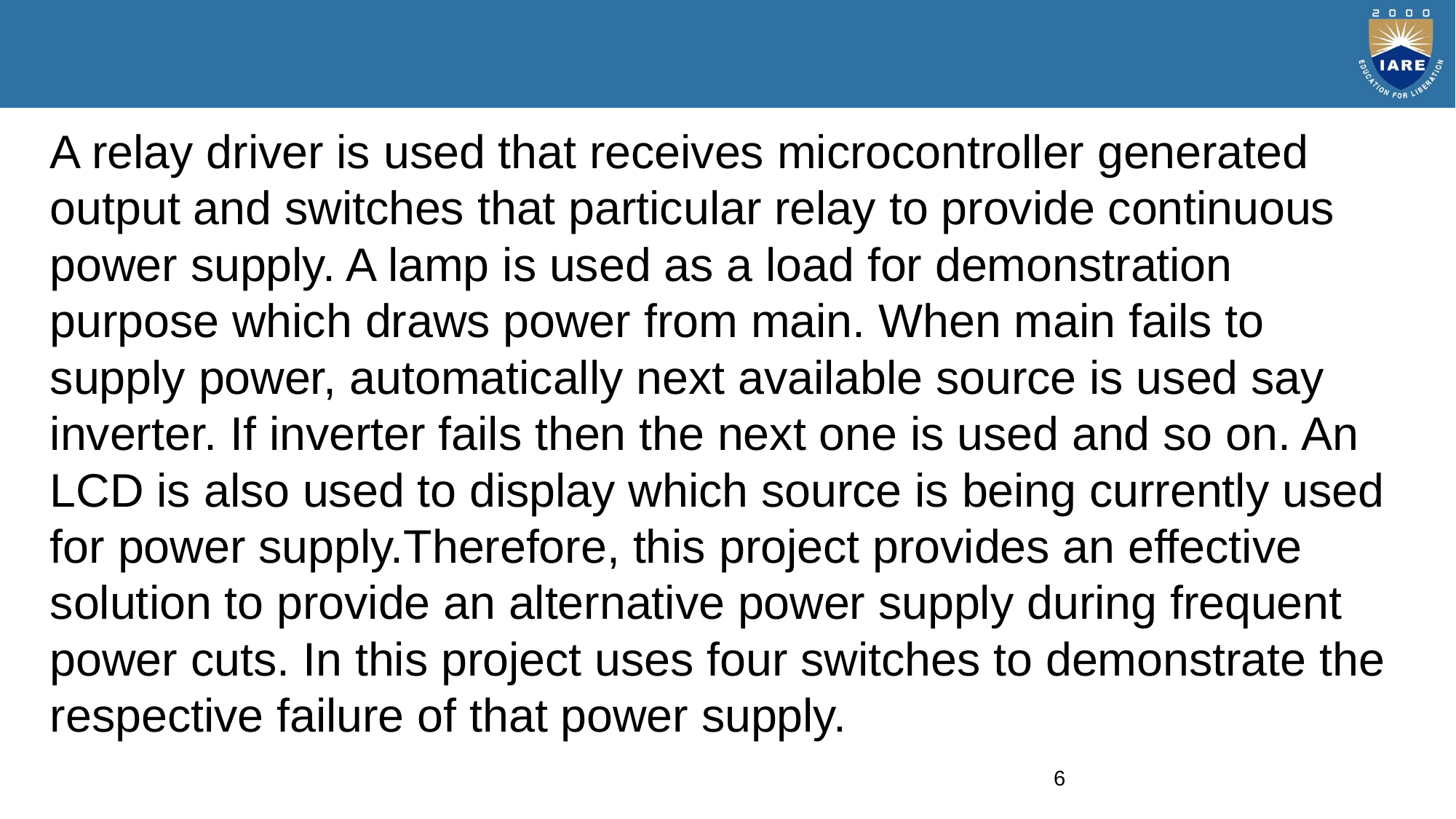

A relay driver is used that receives microcontroller generated output and switches that particular relay to provide continuous power supply. A lamp is used as a load for demonstration purpose which draws power from main. When main fails to supply power, automatically next available source is used say inverter. If inverter fails then the next one is used and so on. An LCD is also used to display which source is being currently used for power supply.Therefore, this project provides an effective solution to provide an alternative power supply during frequent power cuts. In this project uses four switches to demonstrate the respective failure of that power supply.
6